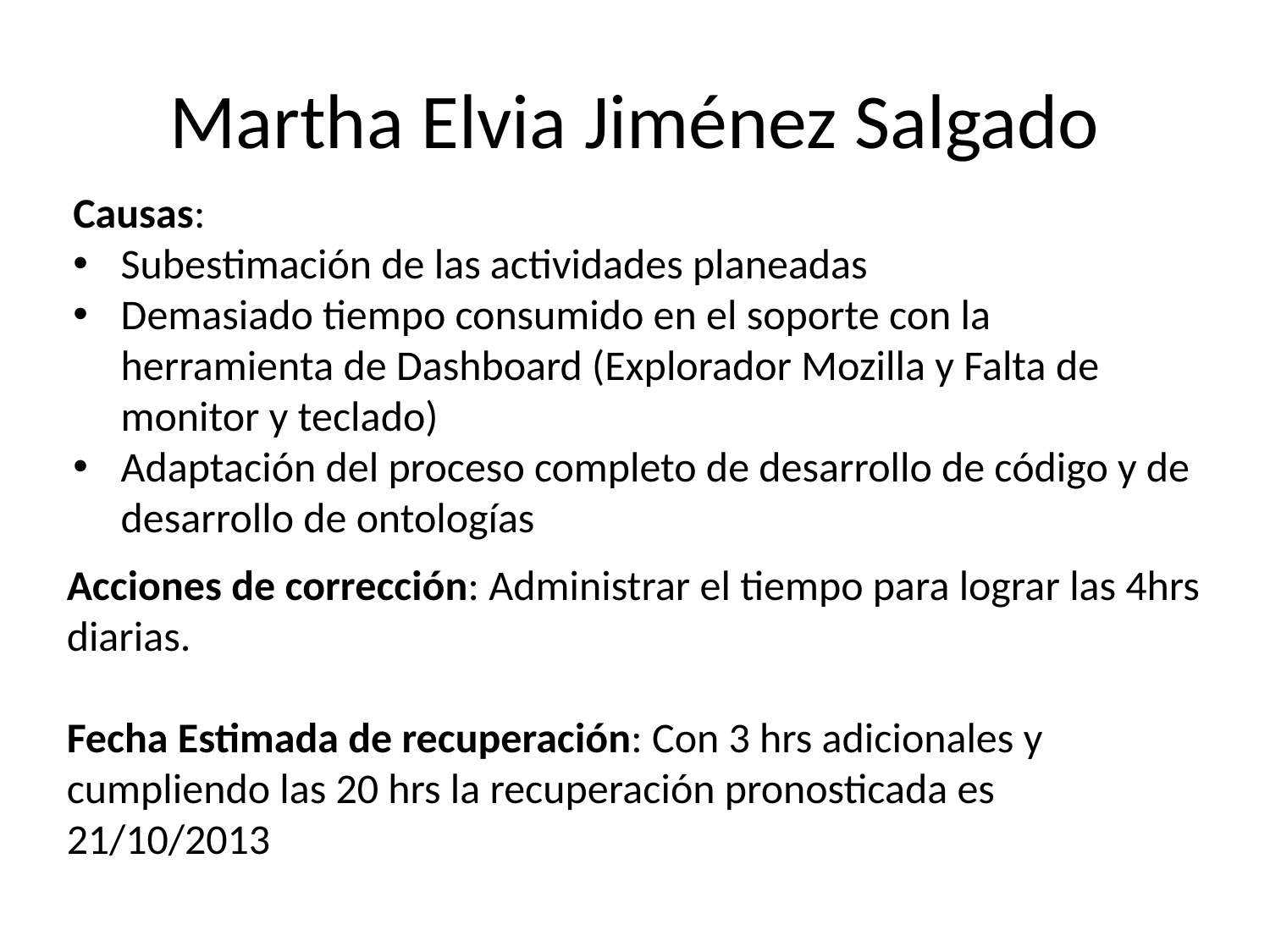

# Martha Elvia Jiménez Salgado
Causas:
Subestimación de las actividades planeadas
Demasiado tiempo consumido en el soporte con la herramienta de Dashboard (Explorador Mozilla y Falta de monitor y teclado)
Adaptación del proceso completo de desarrollo de código y de desarrollo de ontologías
Acciones de corrección: Administrar el tiempo para lograr las 4hrs diarias.

Fecha Estimada de recuperación: Con 3 hrs adicionales y cumpliendo las 20 hrs la recuperación pronosticada es 21/10/2013